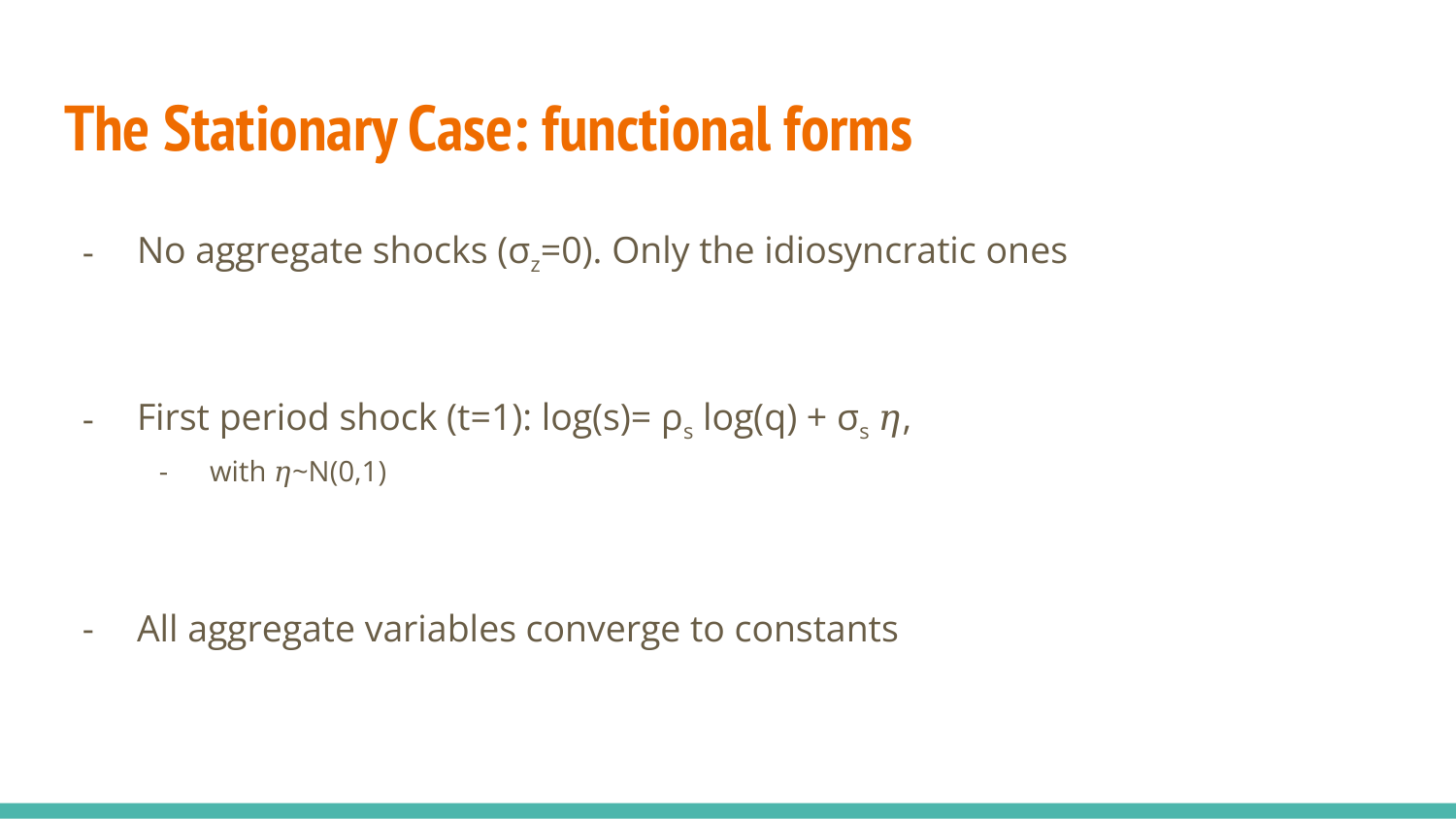

# The Stationary Case: functional forms
No aggregate shocks (σz=0). Only the idiosyncratic ones

First period shock (t=1): log(s)= ρs log(q) + σs 𝜂,
with 𝜂~N(0,1)

All aggregate variables converge to constants